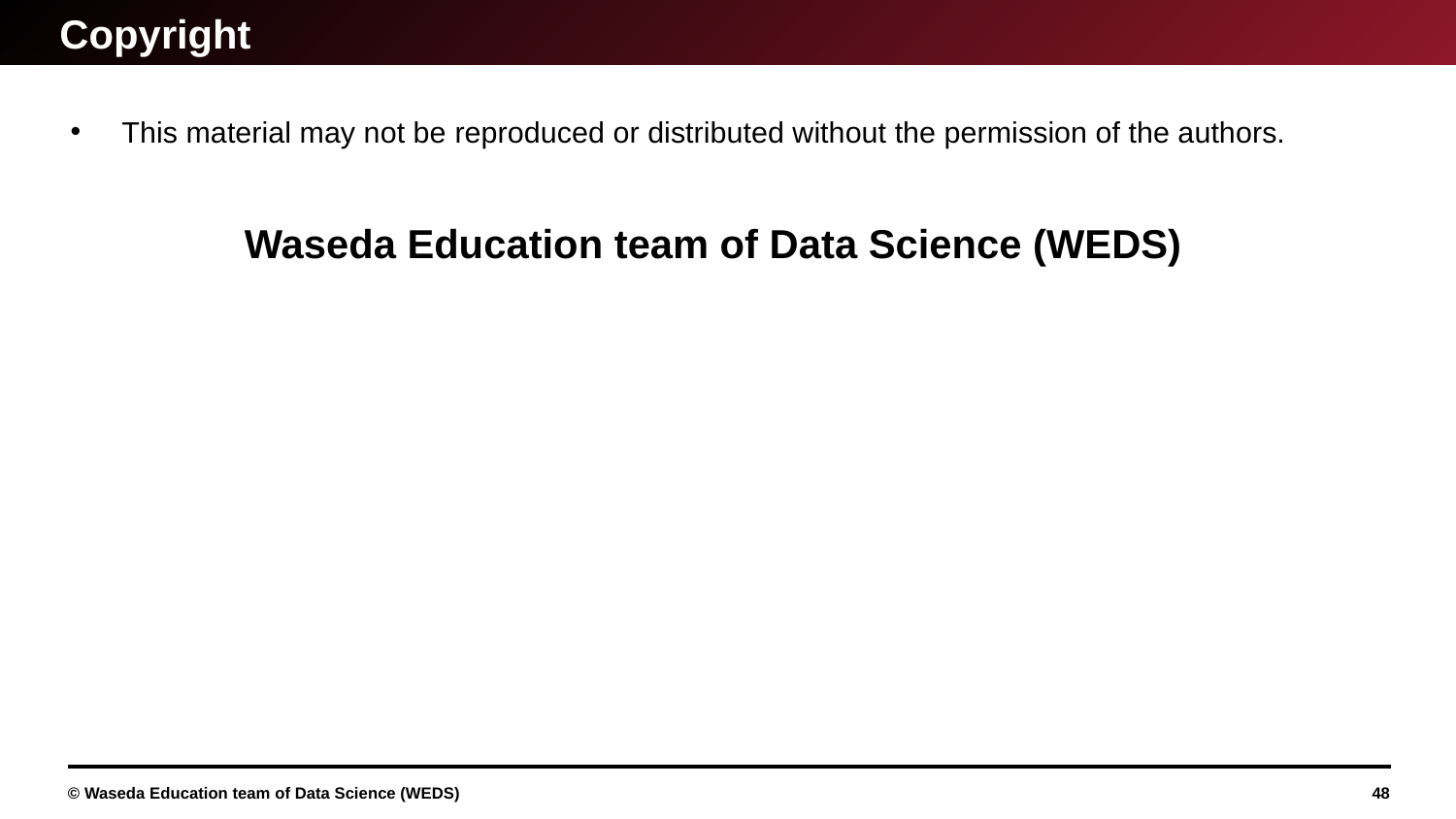

# Copyright
This material may not be reproduced or distributed without the permission of the authors.
Waseda Education team of Data Science (WEDS)
© Waseda Education team of Data Science (WEDS)
48